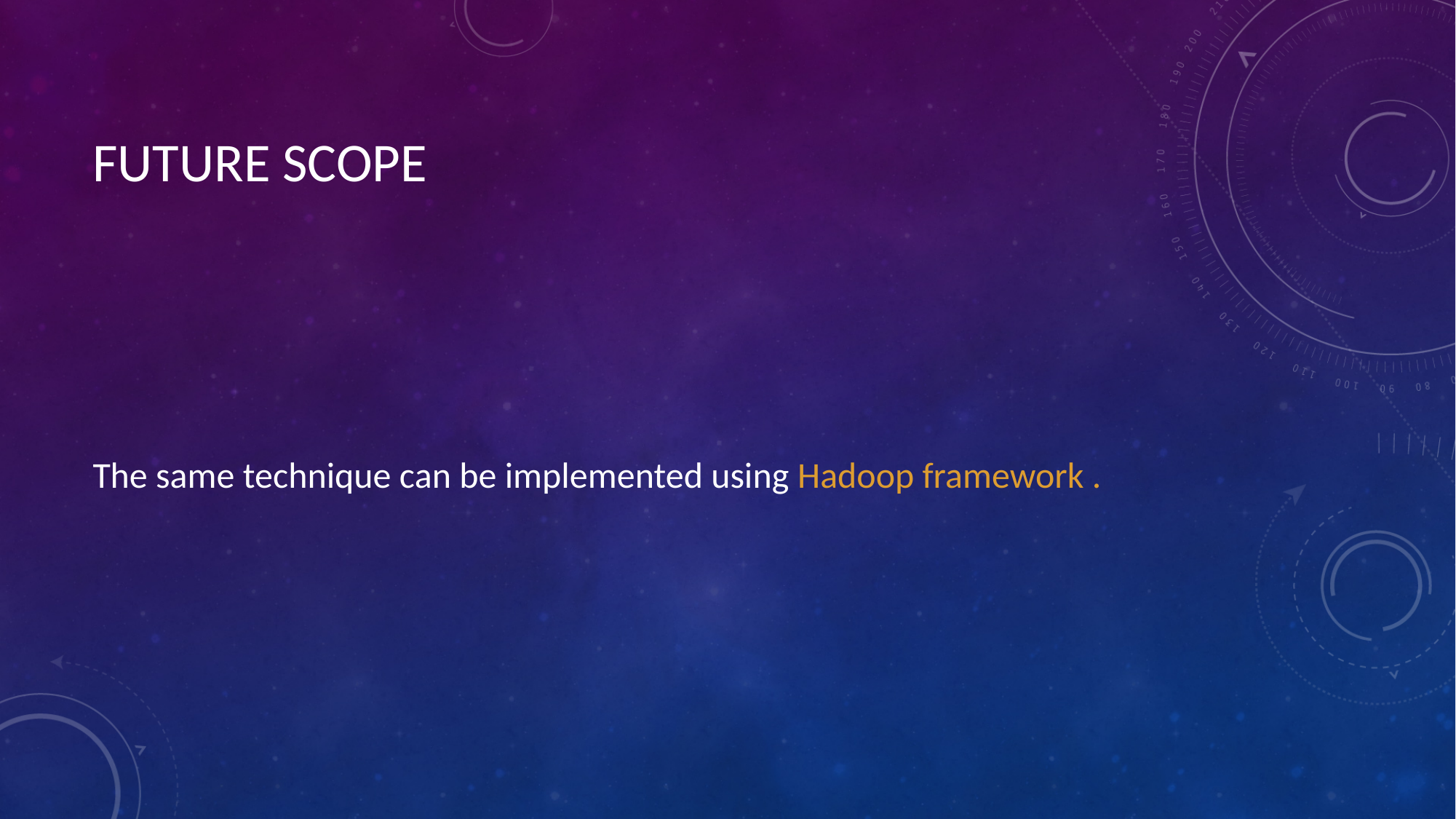

# Future scope
The same technique can be implemented using Hadoop framework .